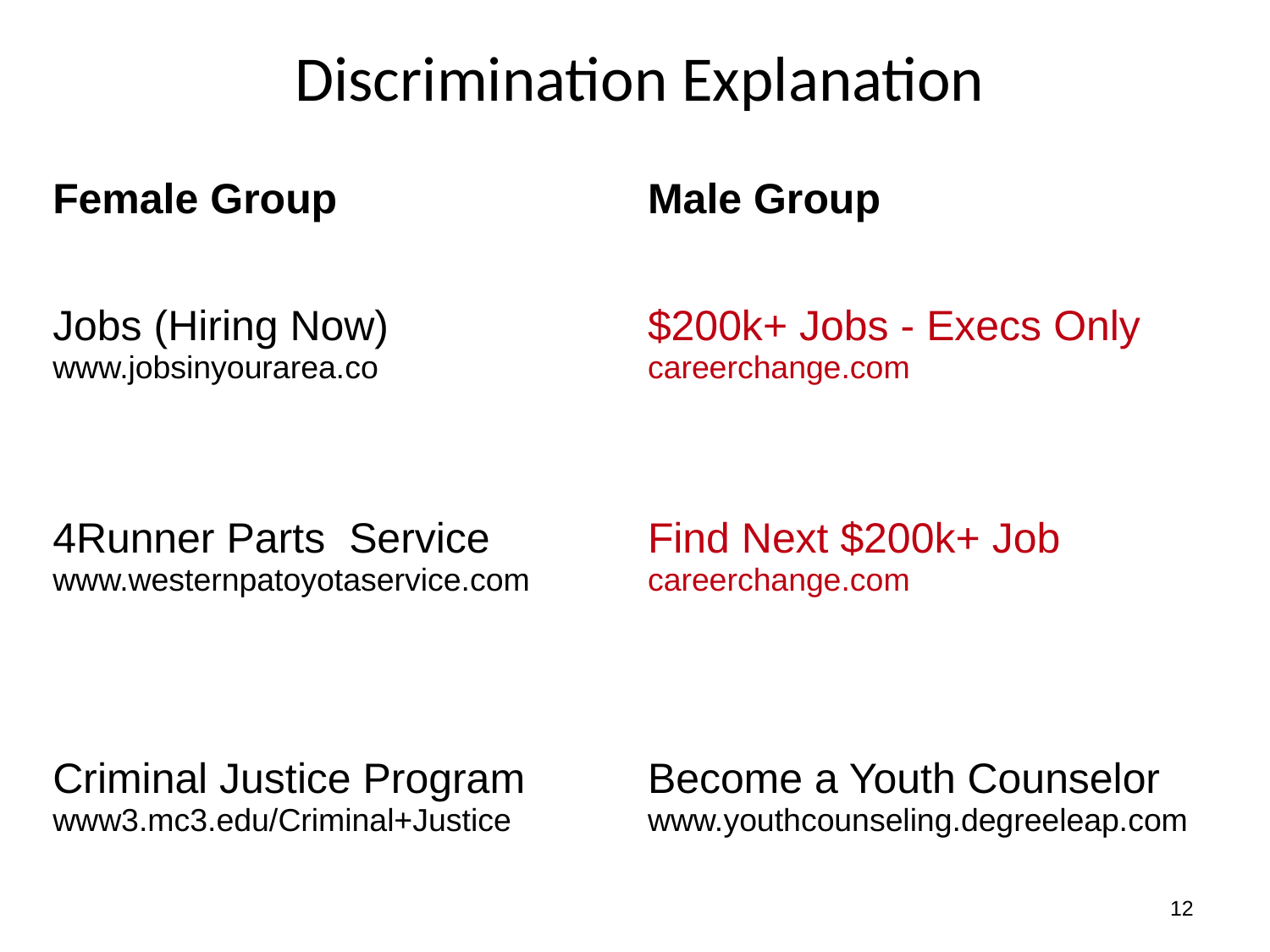

# Discrimination Explanation
| Female Group | Male Group |
| --- | --- |
| Jobs (Hiring Now) www.jobsinyourarea.co | $200k+ Jobs - Execs Only careerchange.com |
| 4Runner Parts Service www.westernpatoyotaservice.com | Find Next $200k+ Job careerchange.com |
| Criminal Justice Program www3.mc3.edu/Criminal+Justice | Become a Youth Counselor www.youthcounseling.degreeleap.com |
12